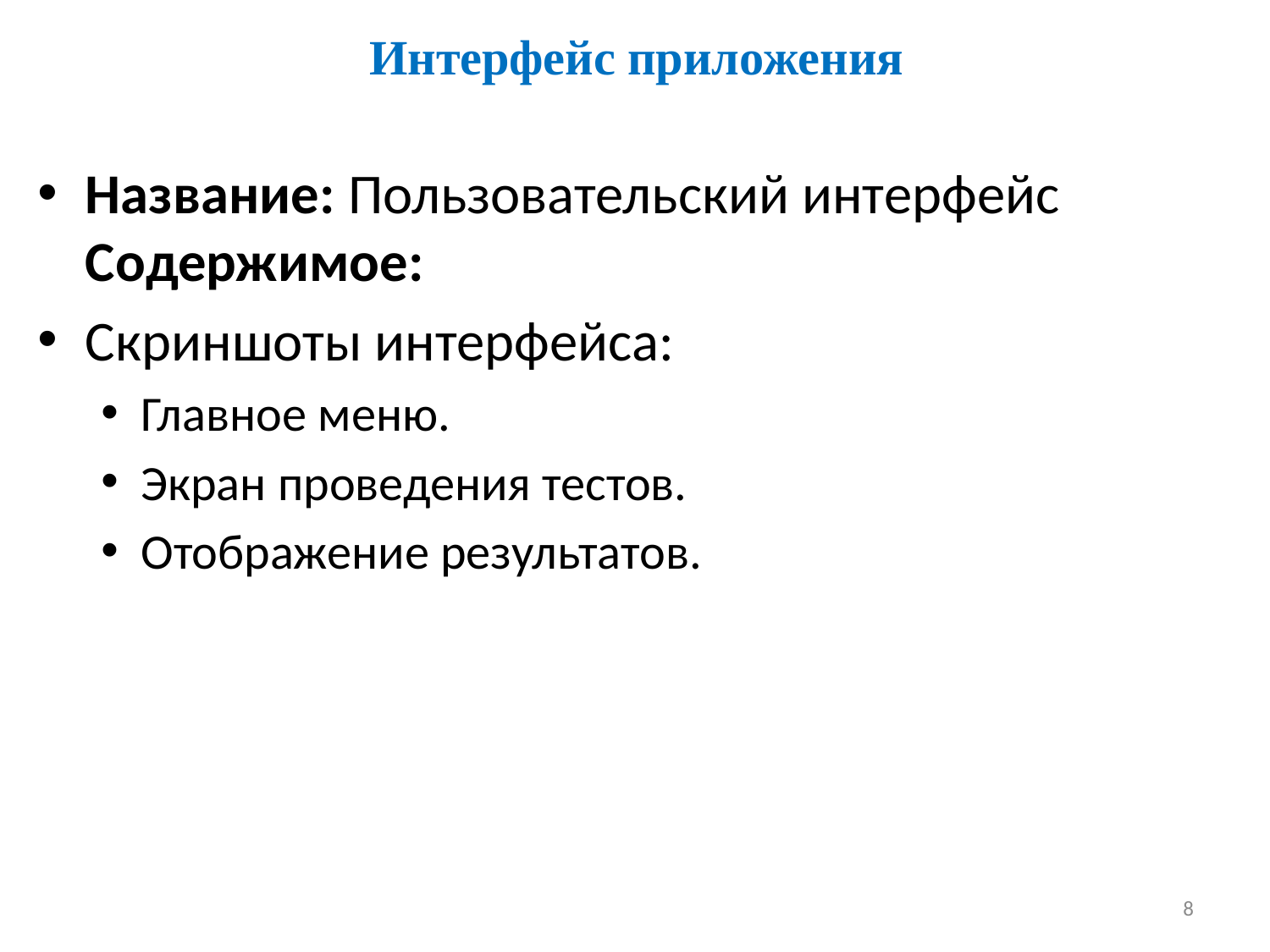

# Интерфейс приложения

Название: Пользовательский интерфейс
Содержимое:
Скриншоты интерфейса:
Главное меню.
Экран проведения тестов.
Отображение результатов.
8